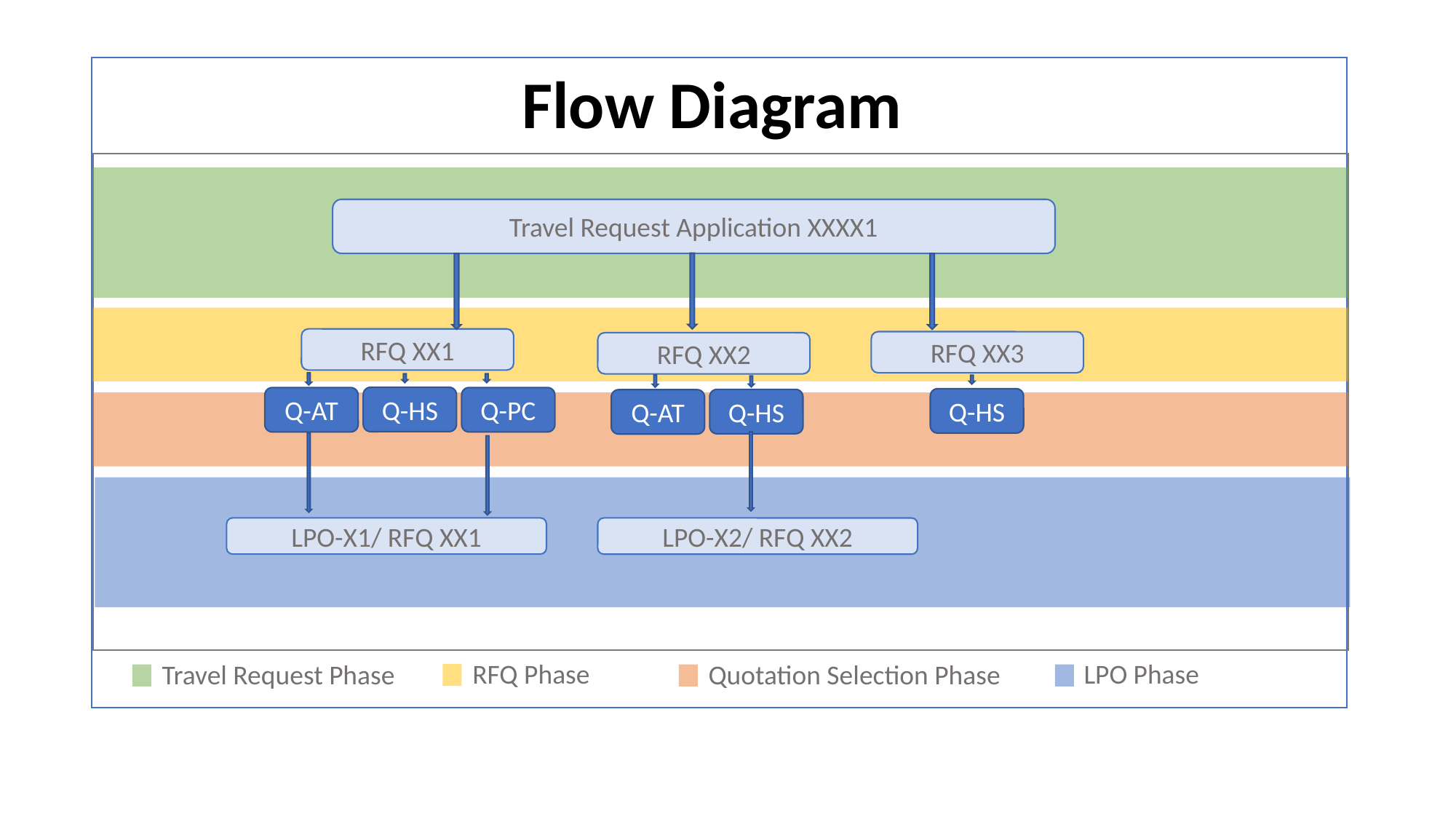

Flow Diagram

Travel Request Application XXXX1

RFQ XX1
RFQ XX3
RFQ XX2

Q-HS
Q-AT
Q-PC
Q-HS
Q-HS
Q-AT

LPO-X1/ RFQ XX1
LPO-X2/ RFQ XX2
RFQ Phase
LPO Phase
Travel Request Phase
Quotation Selection Phase